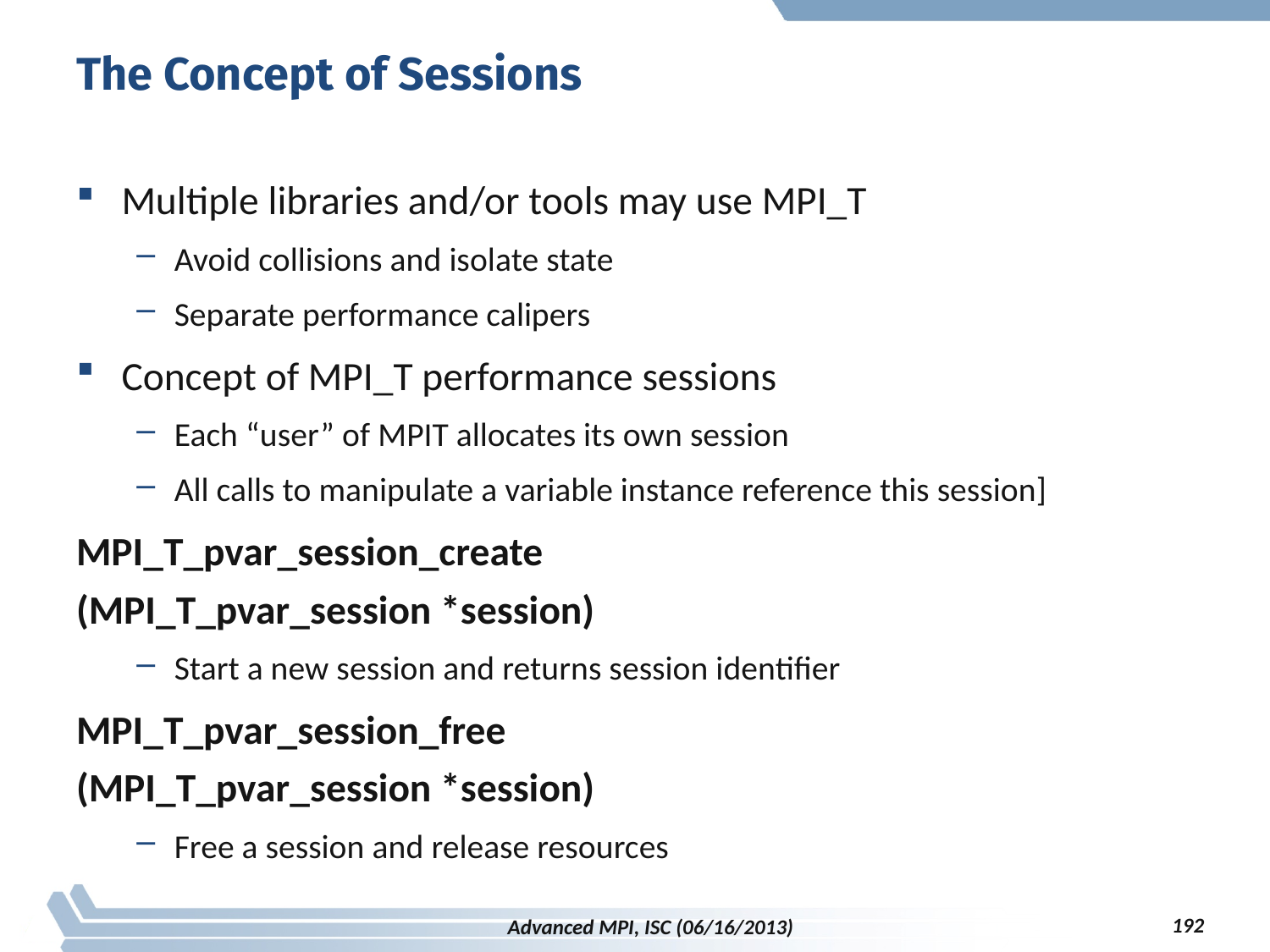

# The Concept of Sessions
Multiple libraries and/or tools may use MPI_T
Avoid collisions and isolate state
Separate performance calipers
Concept of MPI_T performance sessions
Each “user” of MPIT allocates its own session
All calls to manipulate a variable instance reference this session]
MPI_T_pvar_session_create
(MPI_T_pvar_session *session)
Start a new session and returns session identifier
MPI_T_pvar_session_free
(MPI_T_pvar_session *session)
Free a session and release resources

192
Advanced MPI, ISC (06/16/2013)